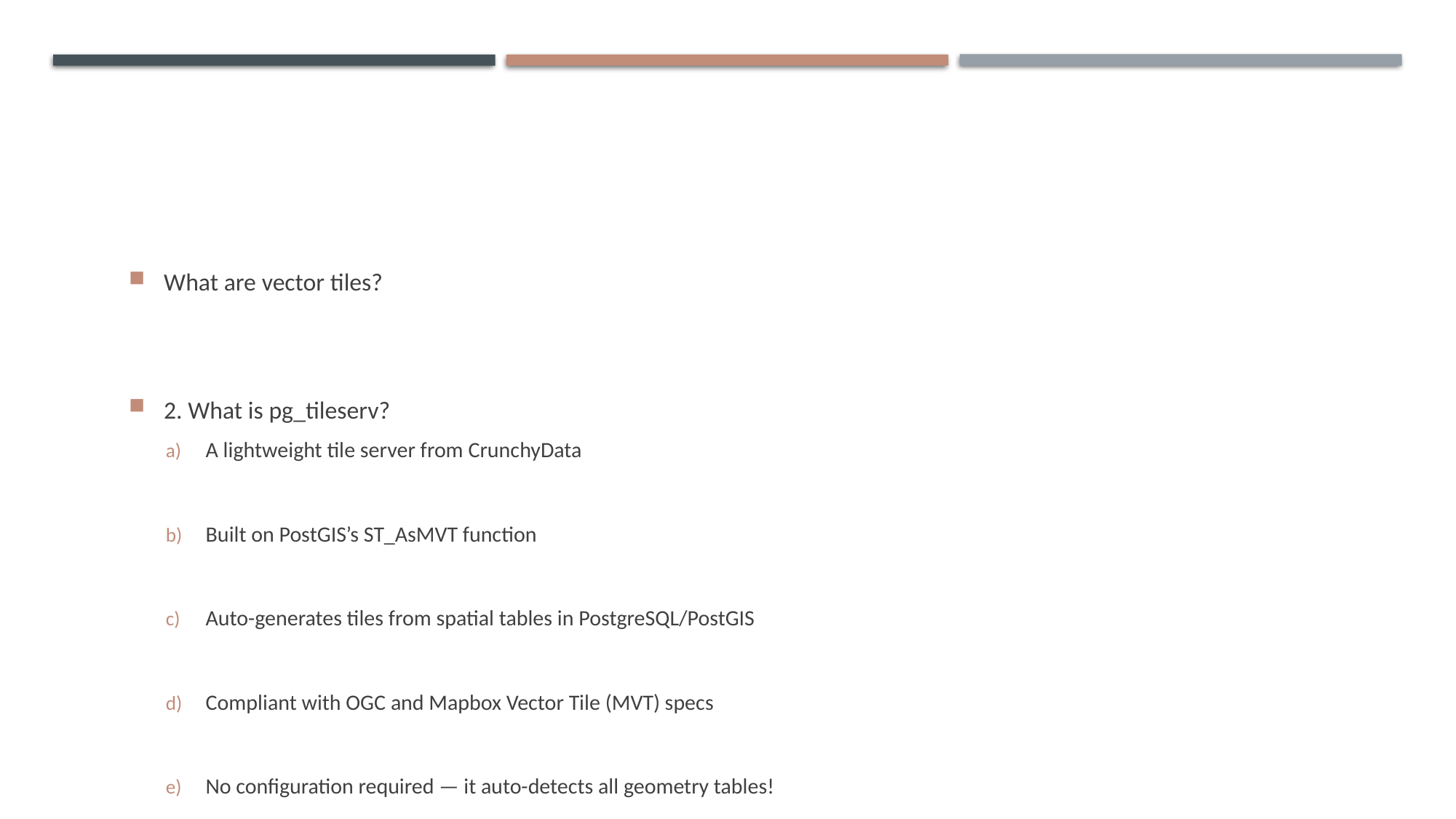

#
What are vector tiles?

2. What is pg_tileserv?
A lightweight tile server from CrunchyData

Built on PostGIS’s ST_AsMVT function

Auto-generates tiles from spatial tables in PostgreSQL/PostGIS

Compliant with OGC and Mapbox Vector Tile (MVT) specs

No configuration required — it auto-detects all geometry tables!